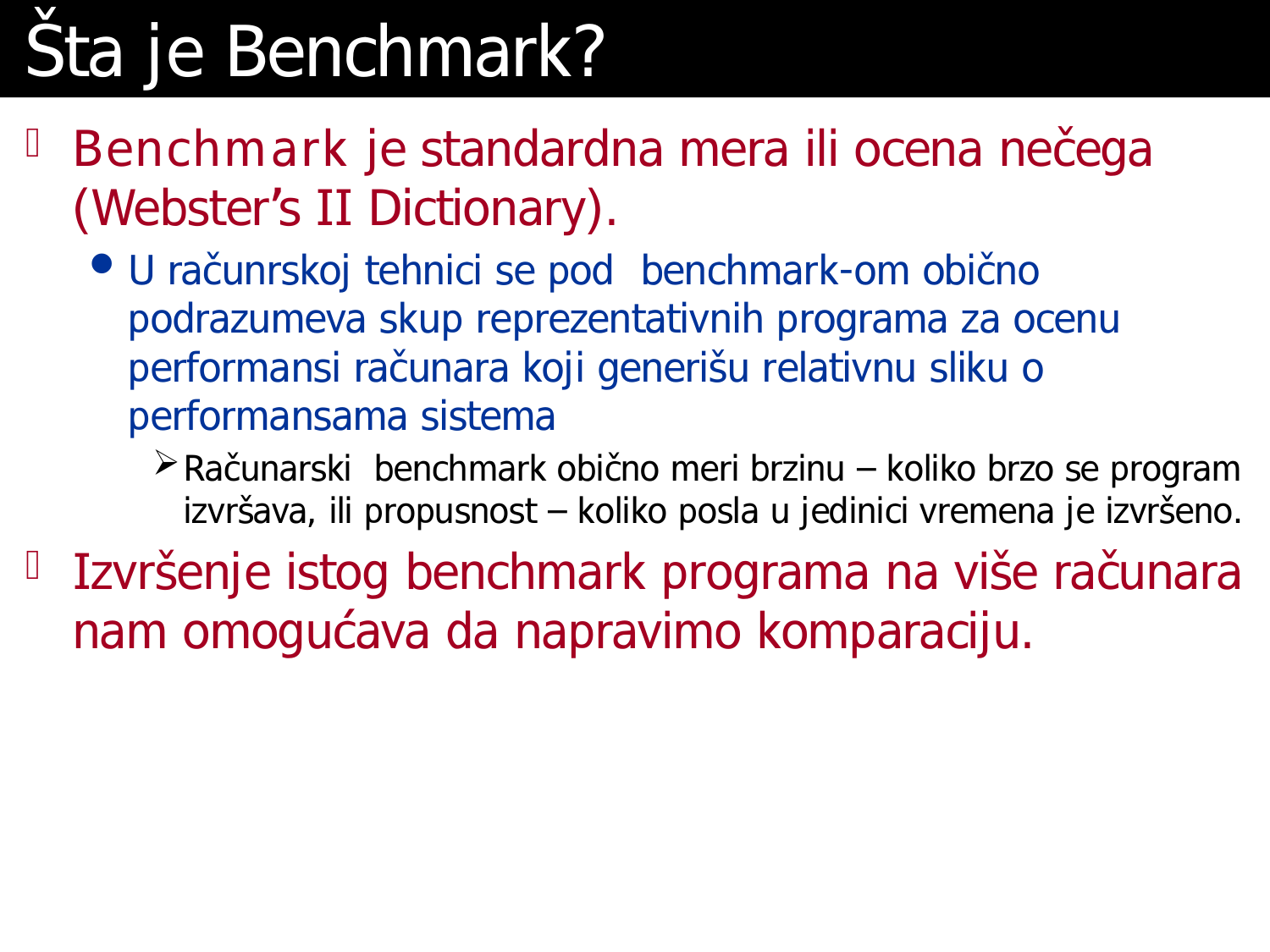

# Šta je Benchmark?
Benchmark je standardna mera ili ocena nečega (Webster’s II Dictionary).
U računrskoj tehnici se pod  benchmark-om obično  podrazumeva skup reprezentativnih programa za ocenu performansi računara koji generišu relativnu sliku o performansama sistema
Računarski  benchmark obično meri brzinu – koliko brzo se program izvršava, ili propusnost – koliko posla u jedinici vremena je izvršeno.
Izvršenje istog benchmark programa na više računara nam omogućava da napravimo komparaciju.